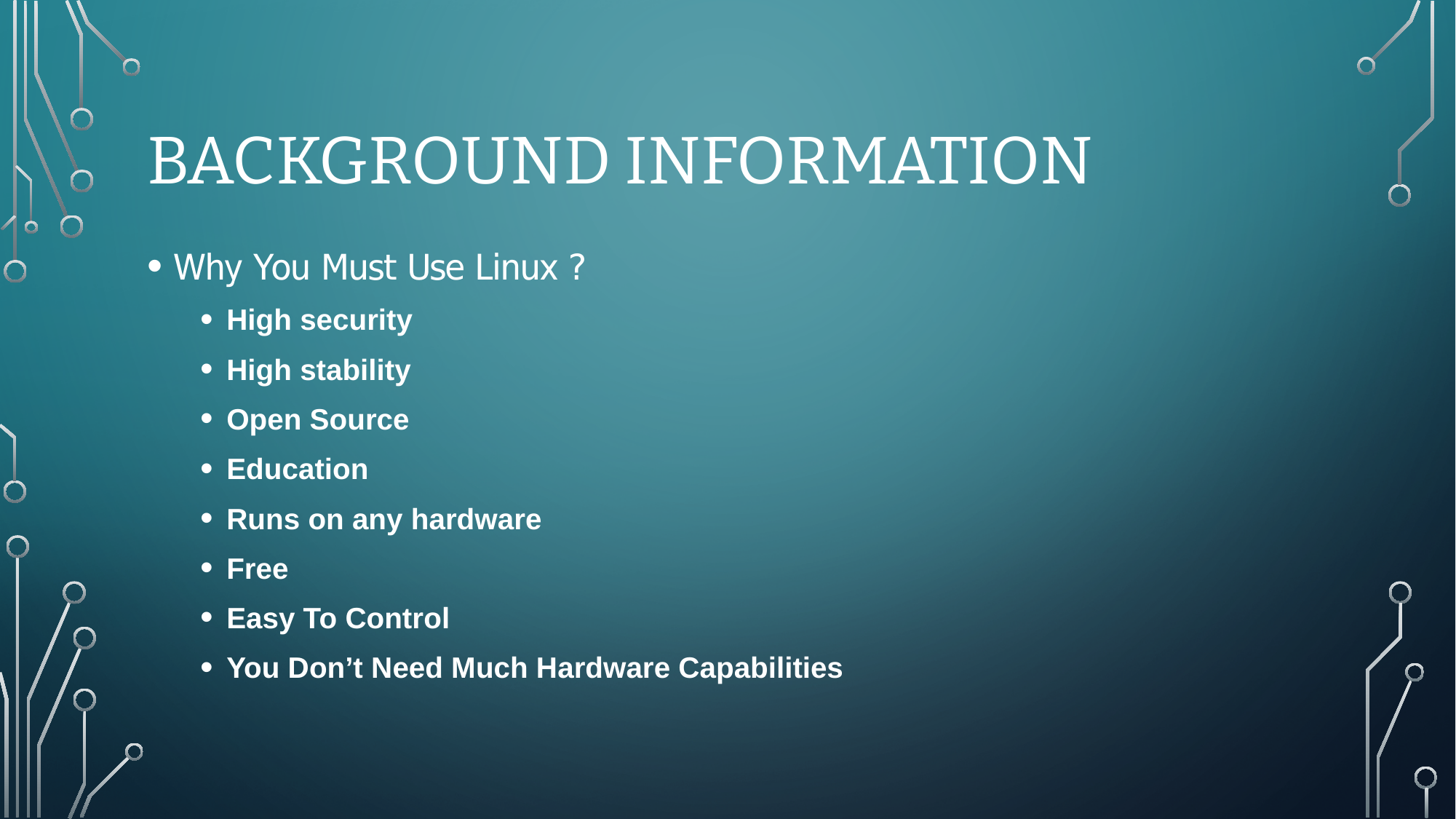

# Background Information
Why You Must Use Linux ?
High security
High stability
Open Source
Education
Runs on any hardware
Free
Easy To Control
You Don’t Need Much Hardware Capabilities